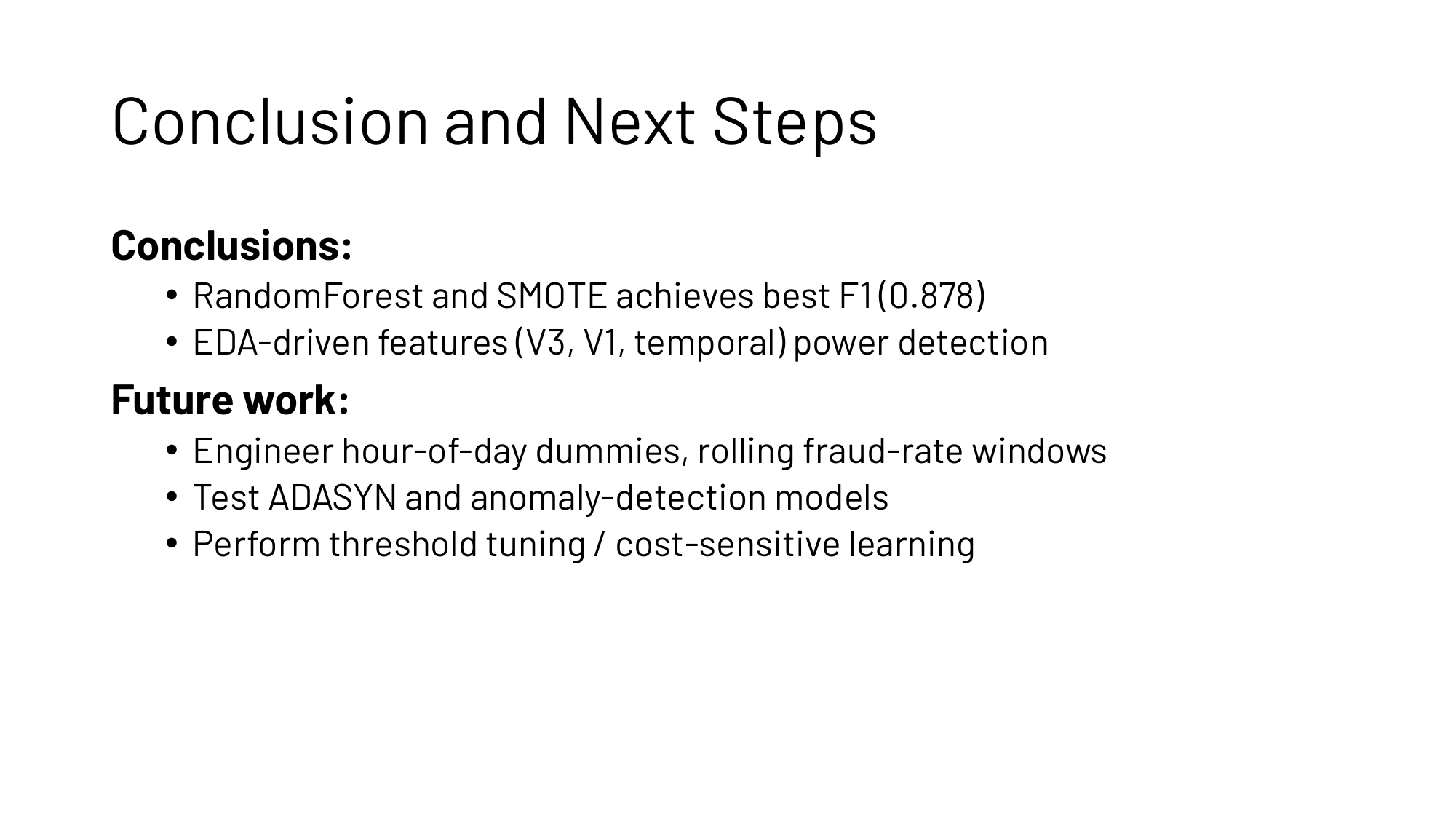

# Conclusion and Next Steps
Conclusions:
RandomForest and SMOTE achieves best F1 (0.878)
EDA-driven features (V3, V1, temporal) power detection
Future work:
Engineer hour-of-day dummies, rolling fraud-rate windows
Test ADASYN and anomaly-detection models
Perform threshold tuning / cost‐sensitive learning